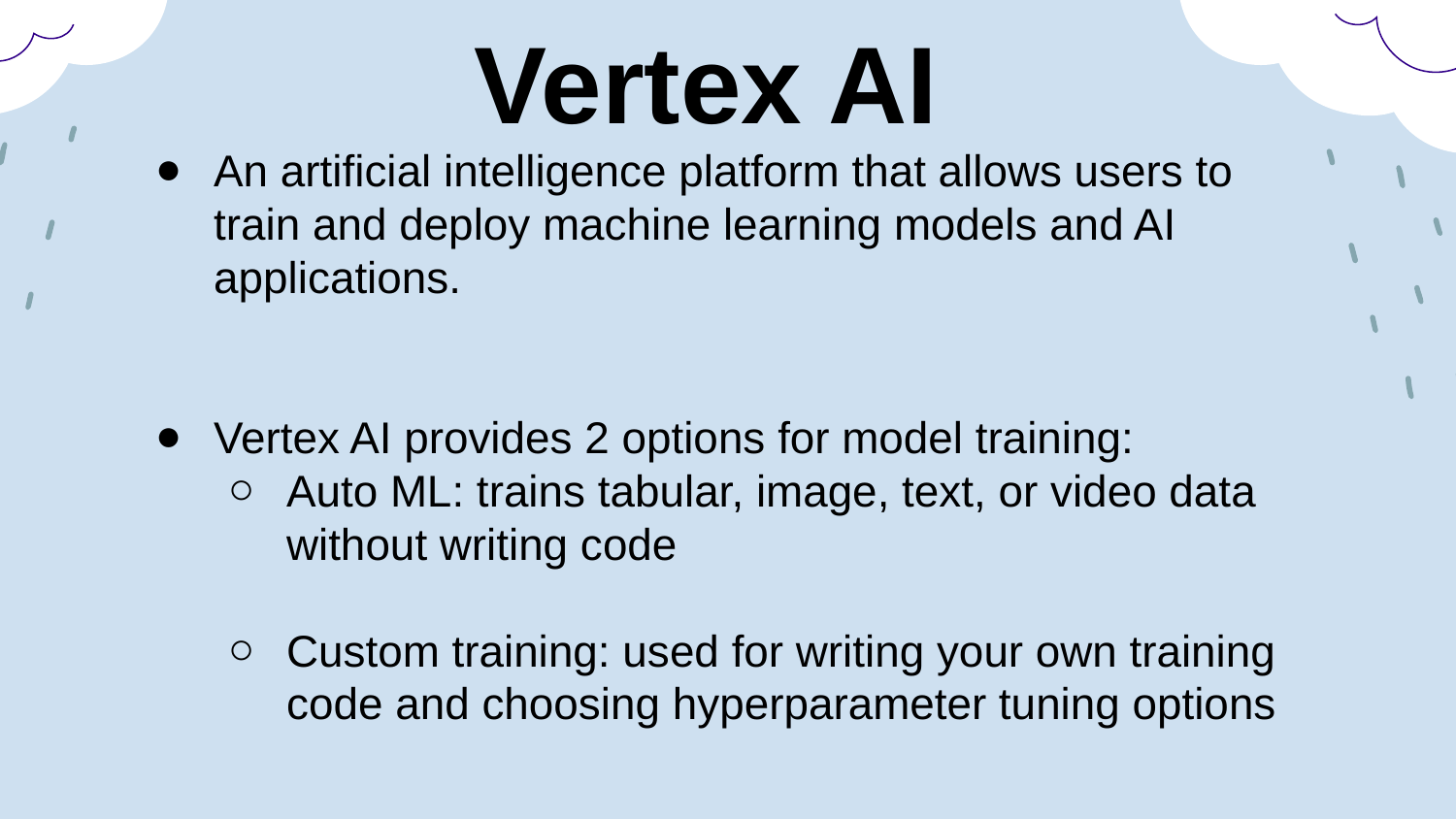

Vertex AI
An artificial intelligence platform that allows users to train and deploy machine learning models and AI applications.

Vertex AI provides 2 options for model training:
Auto ML: trains tabular, image, text, or video data without writing code

Custom training: used for writing your own training code and choosing hyperparameter tuning options